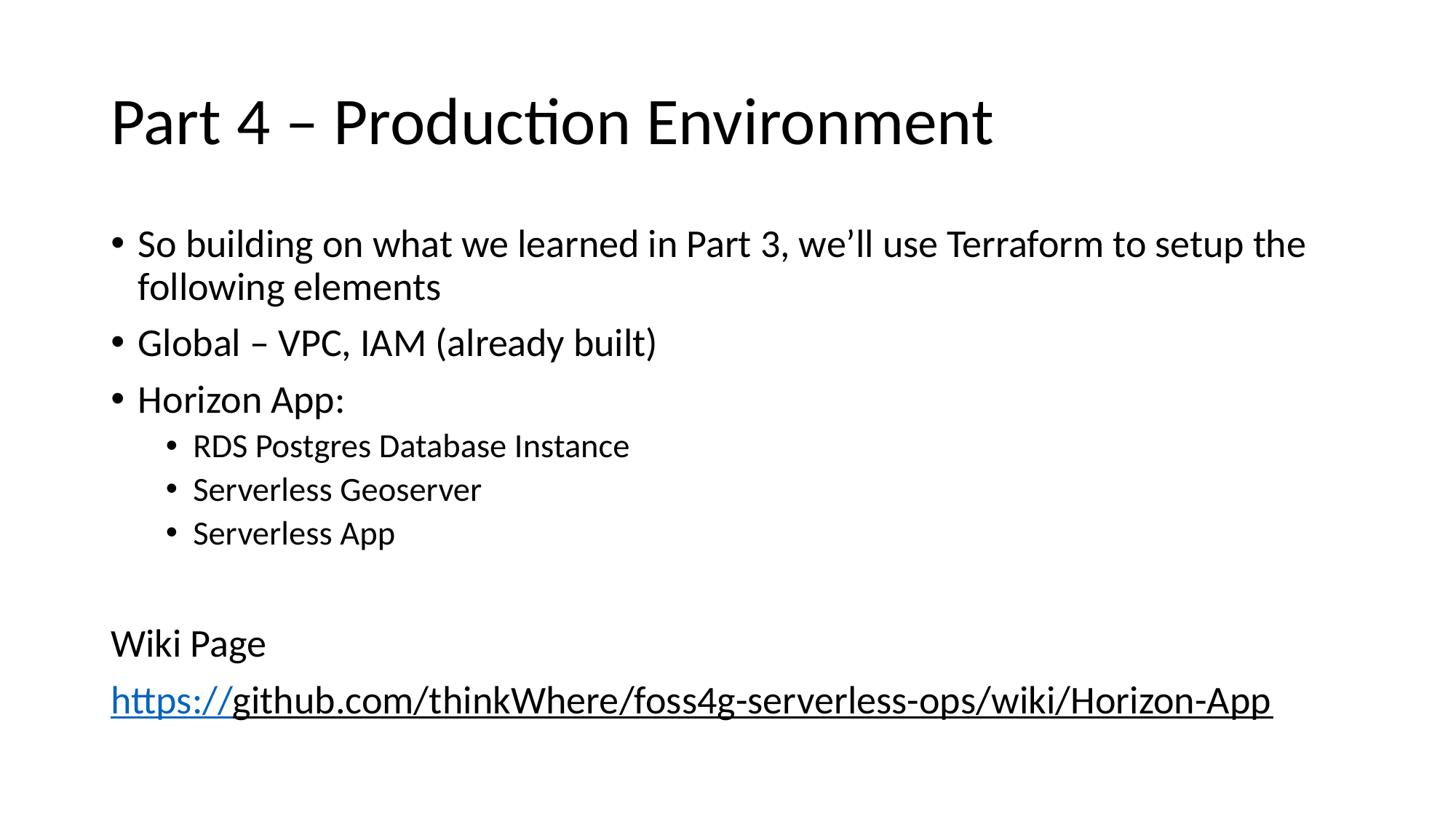

# Part 4 – Production Environment
So building on what we learned in Part 3, we’ll use Terraform to setup the following elements
Global – VPC, IAM (already built)
Horizon App:
RDS Postgres Database Instance
Serverless Geoserver
Serverless App

Wiki Page
https://github.com/thinkWhere/foss4g-serverless-ops/wiki/Horizon-App